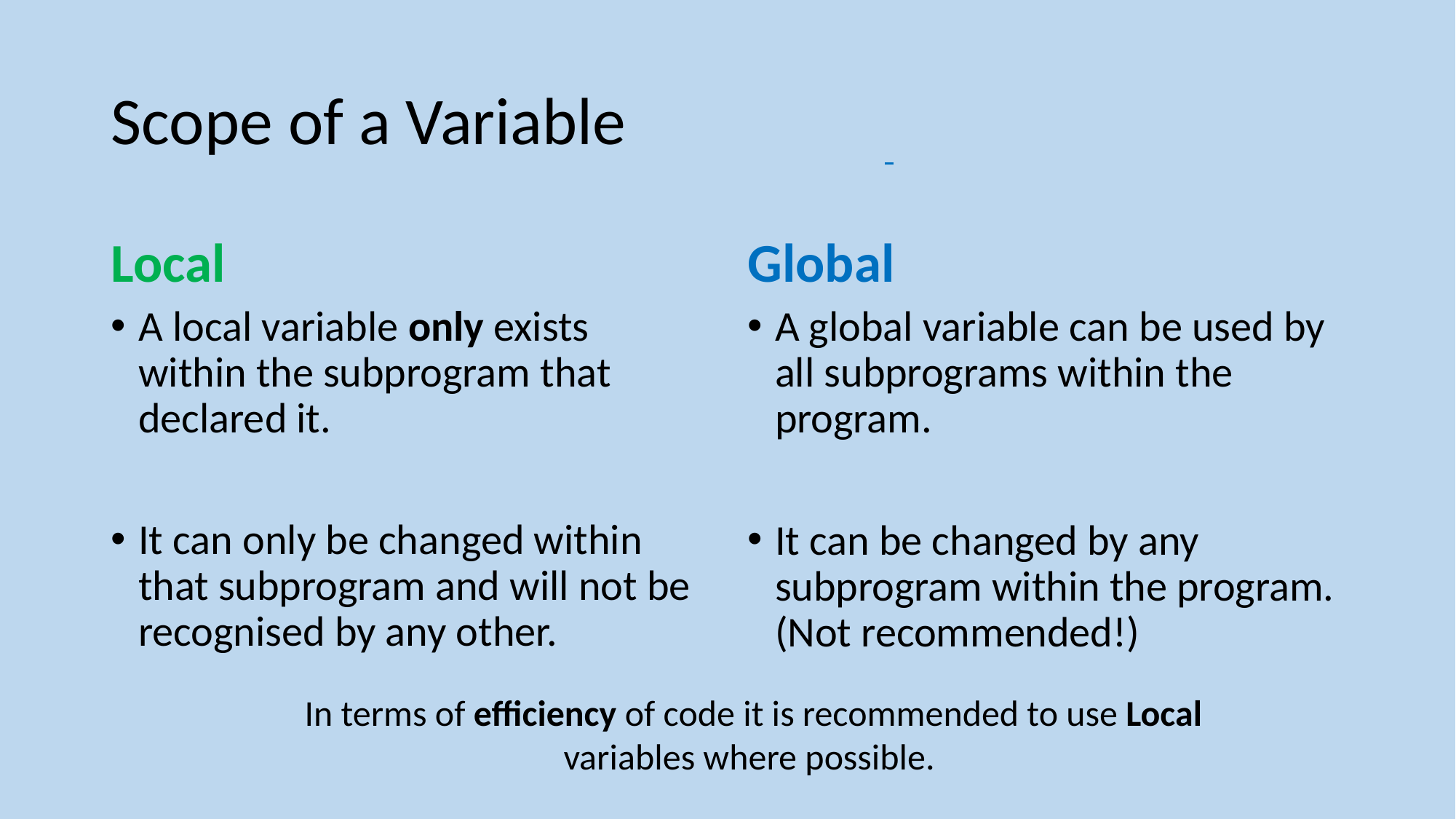

# Scope of a Variable

Local
Global

A local variable only exists within the subprogram that declared it.

It can only be changed within that subprogram and will not be recognised by any other.
A global variable can be used by all subprograms within the program.

It can be changed by any subprogram within the program. (Not recommended!)

In terms of efficiency of code it is recommended to use Local variables where possible.